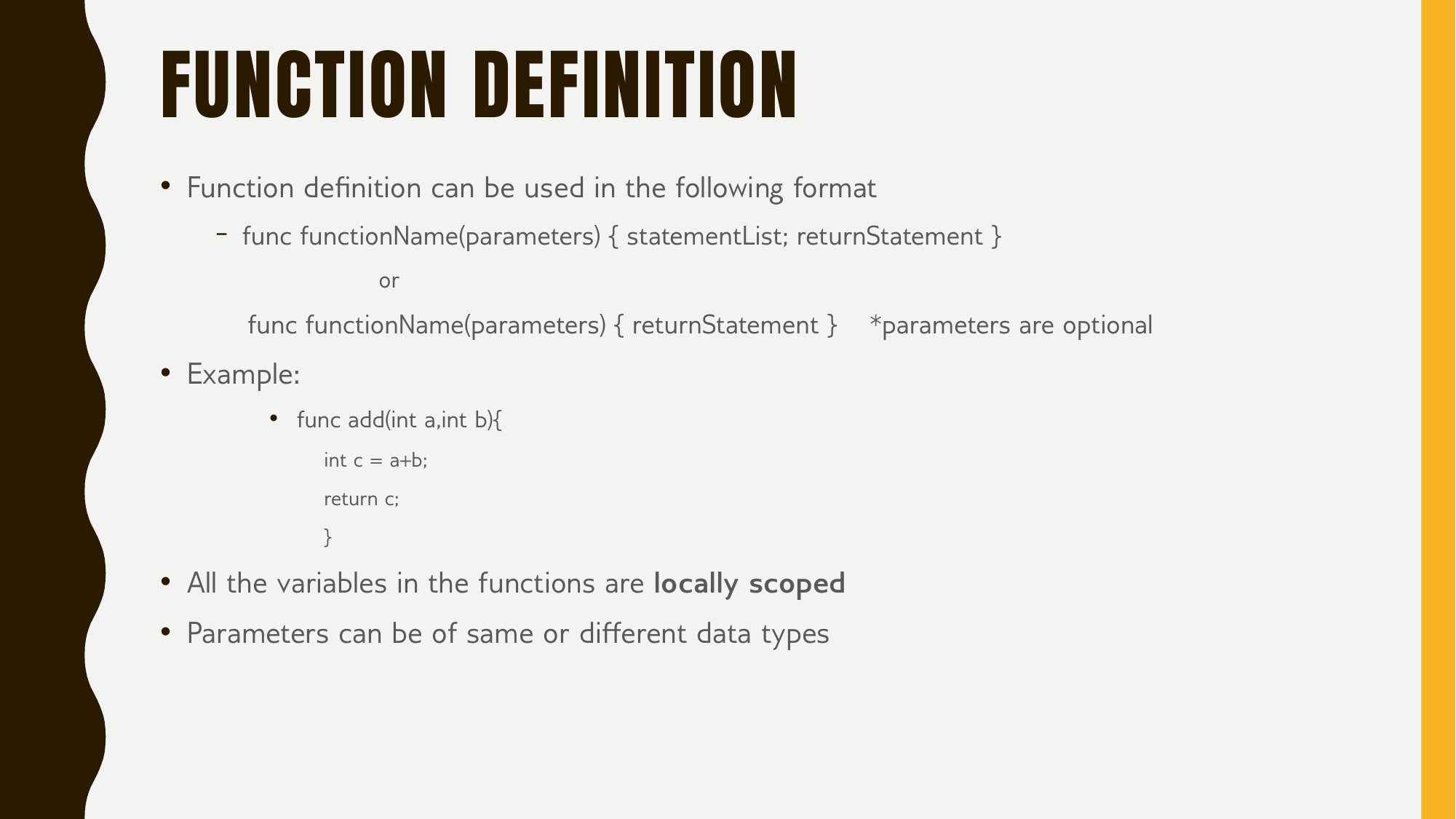

# FUNCTION DEFINITION
Function definition can be used in the following format
func functionName(parameters) { statementList; returnStatement }
	or
    func functionName(parameters) { returnStatement }   	*parameters are optional
Example:
func add(int a,int b){
int c = a+b;
return c;
}
All the variables in the functions are locally scoped
Parameters can be of same or different data types